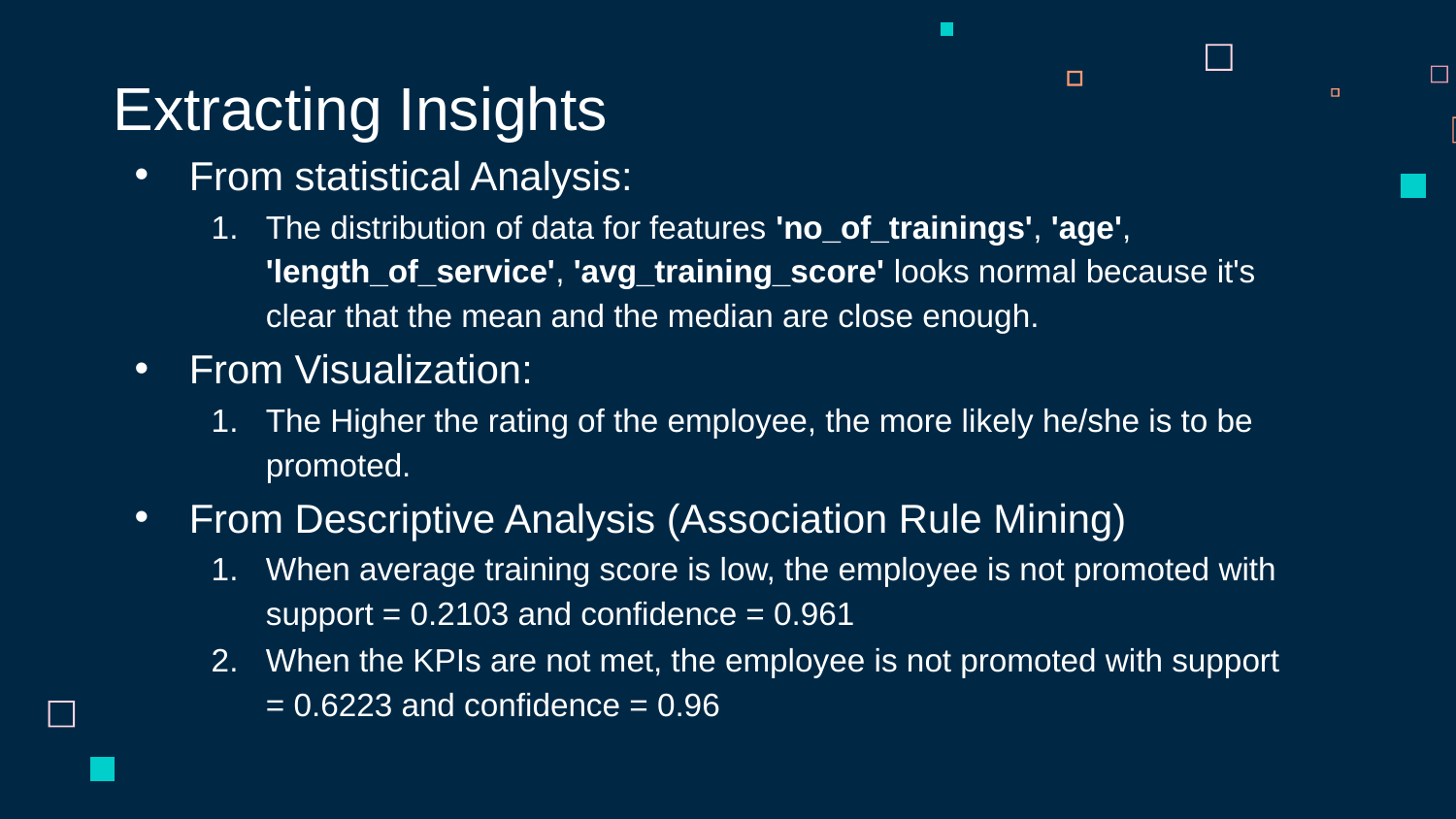

# Extracting Insights
From statistical Analysis:
The distribution of data for features 'no_of_trainings', 'age', 'length_of_service', 'avg_training_score' looks normal because it's clear that the mean and the median are close enough.
From Visualization:
The Higher the rating of the employee, the more likely he/she is to be promoted.
From Descriptive Analysis (Association Rule Mining)
When average training score is low, the employee is not promoted with support = 0.2103 and confidence = 0.961
When the KPIs are not met, the employee is not promoted with support = 0.6223 and confidence = 0.96